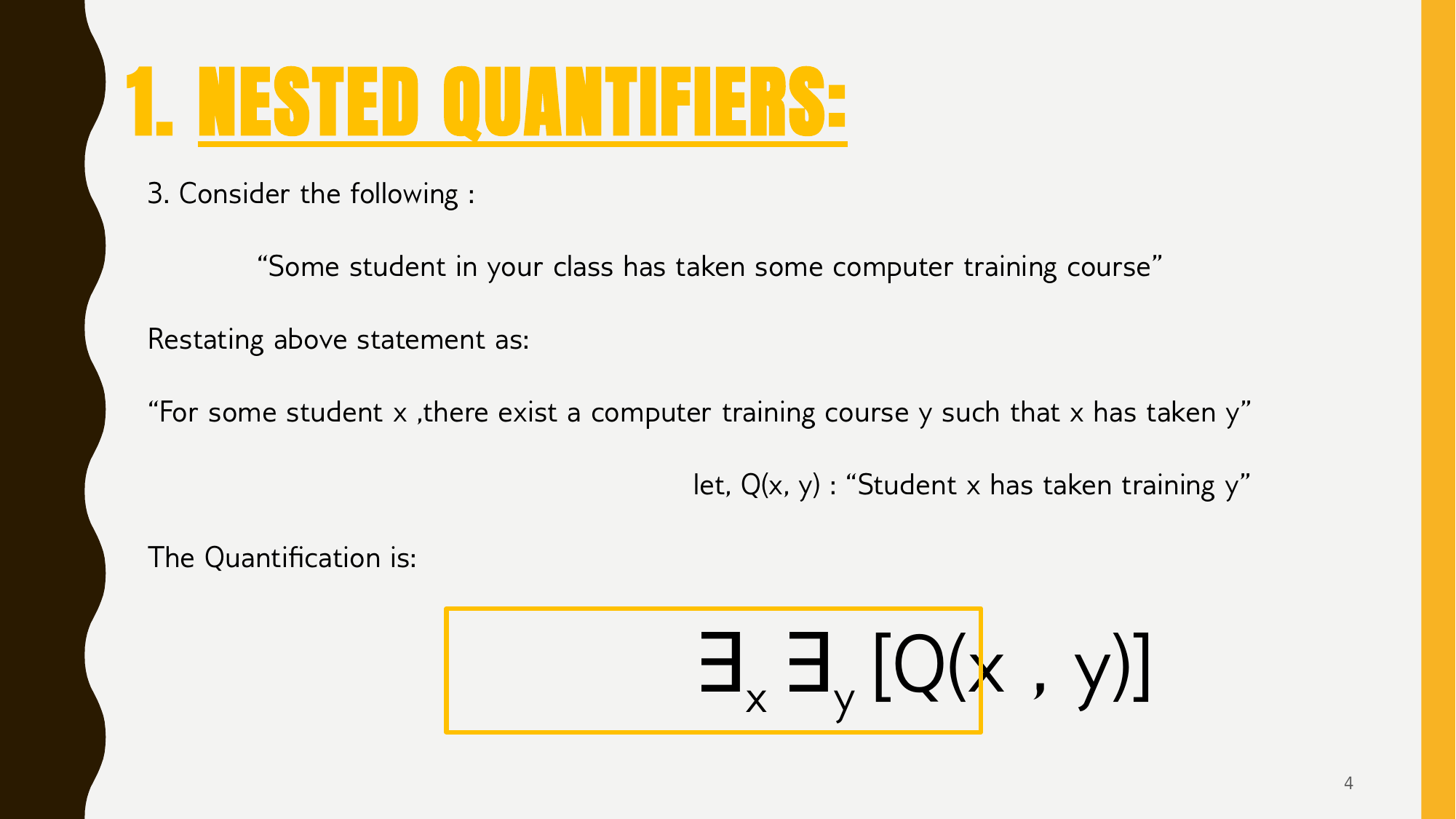

# 1. NESTED QUANTIFIERS:
3. Consider the following :

	“Some student in your class has taken some computer training course”

Restating above statement as:

“For some student x ,there exist a computer training course y such that x has taken y”

					let, Q(x, y) : “Student x has taken training y”

The Quantification is:

	                        		∃x ∃y [Q(x , y)]

4